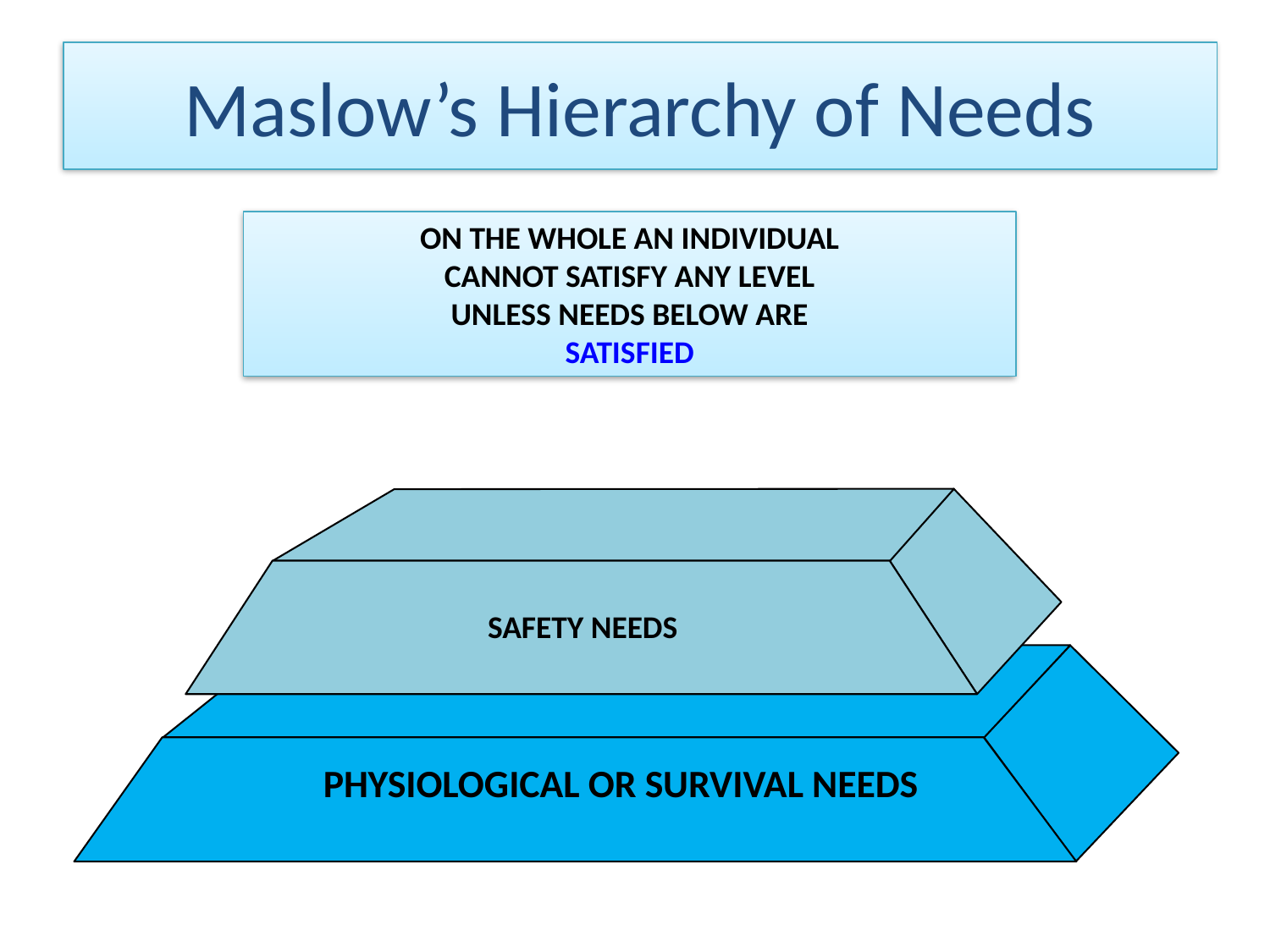

Maslow’s Hierarchy of Needs
ON THE WHOLE AN INDIVIDUAL
CANNOT SATISFY ANY LEVEL
UNLESS NEEDS BELOW ARE
SATISFIED

SAFETY NEEDS

PHYSIOLOGICAL OR SURVIVAL NEEDS